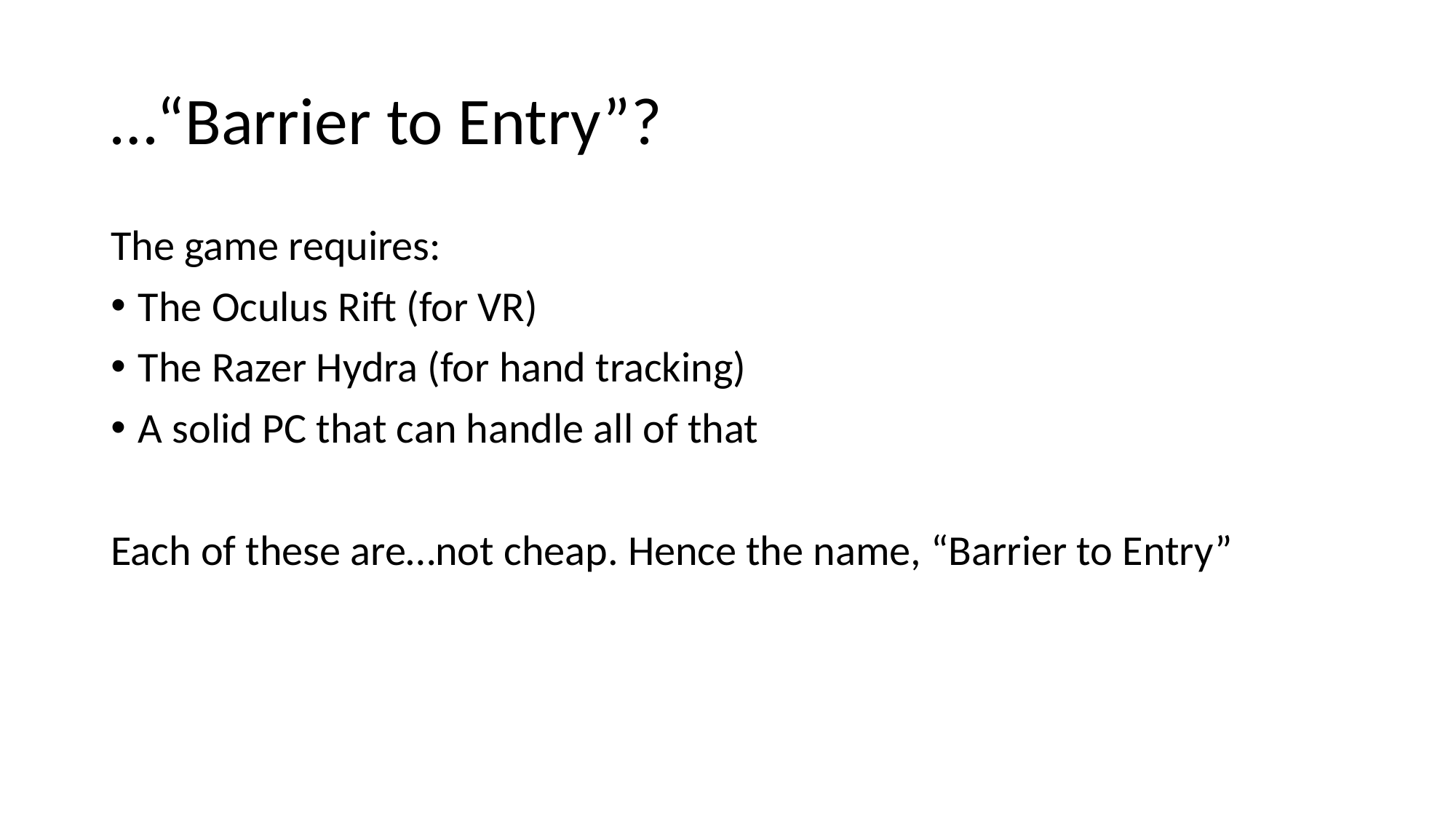

# …“Barrier to Entry”?
The game requires:
The Oculus Rift (for VR)
The Razer Hydra (for hand tracking)
A solid PC that can handle all of that

Each of these are…not cheap. Hence the name, “Barrier to Entry”